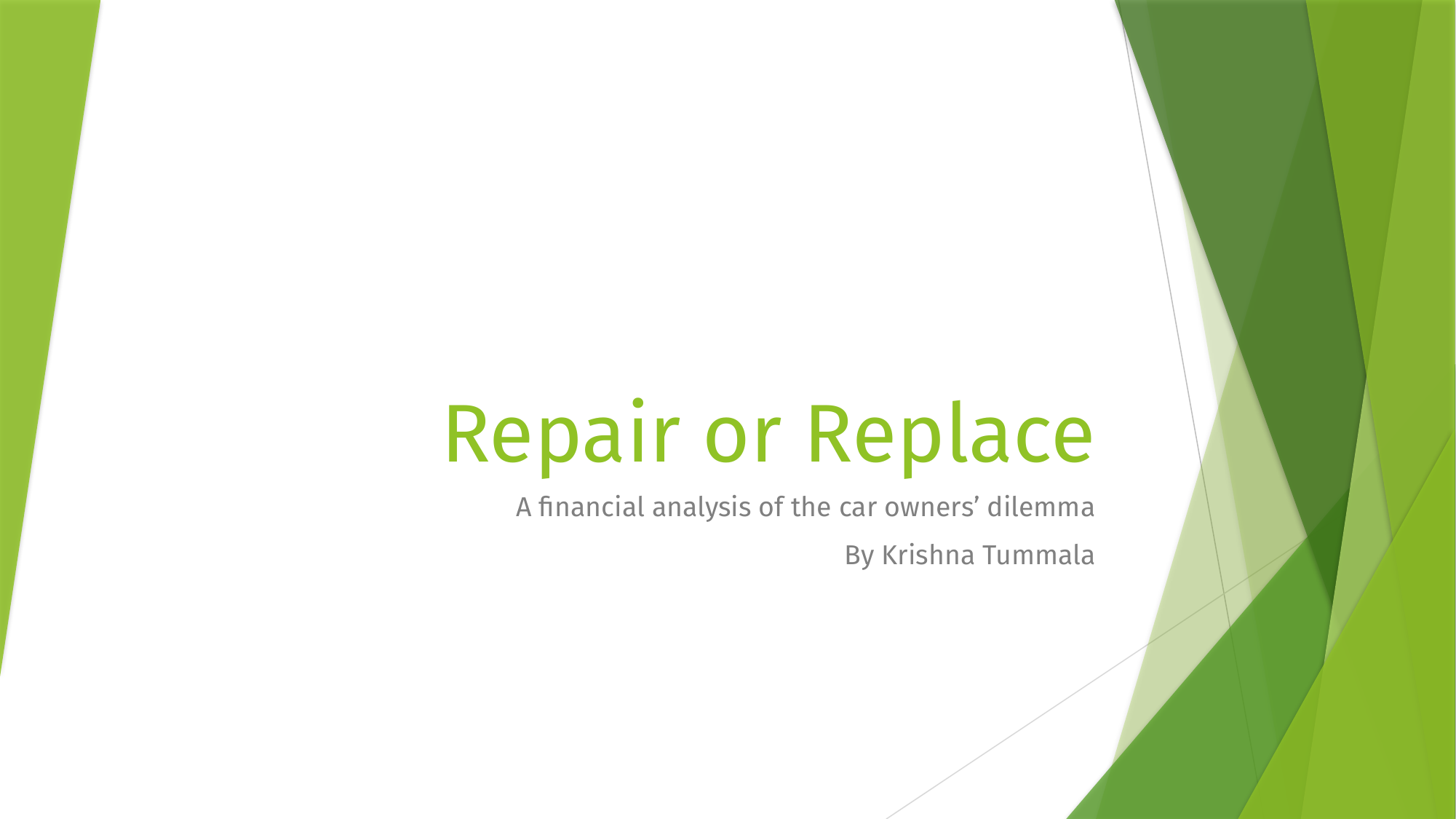

# Repair or Replace
A financial analysis of the car owners’ dilemma
By Krishna Tummala